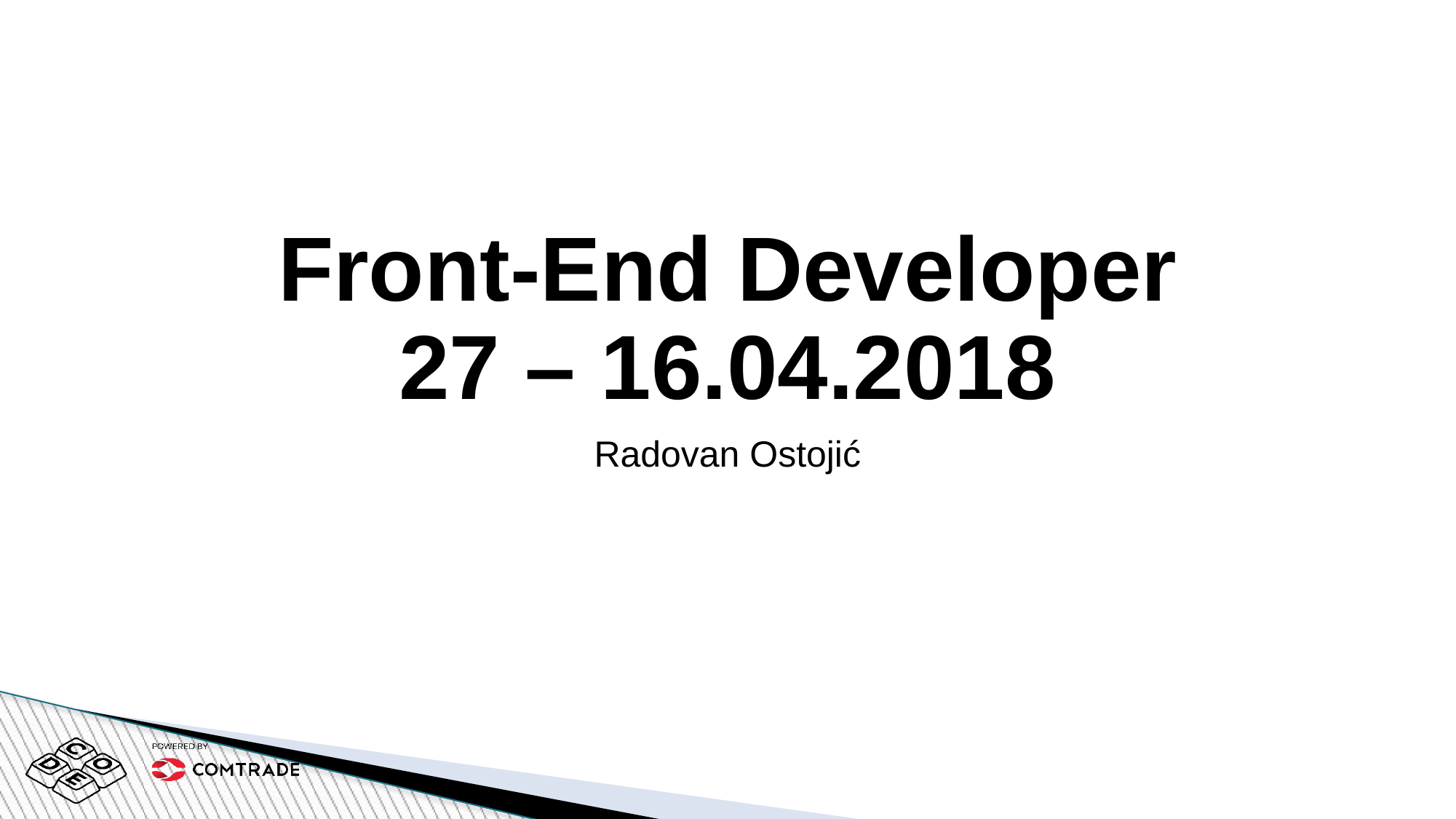

# Front-End Developer 27 – 16.04.2018
Radovan Ostojić